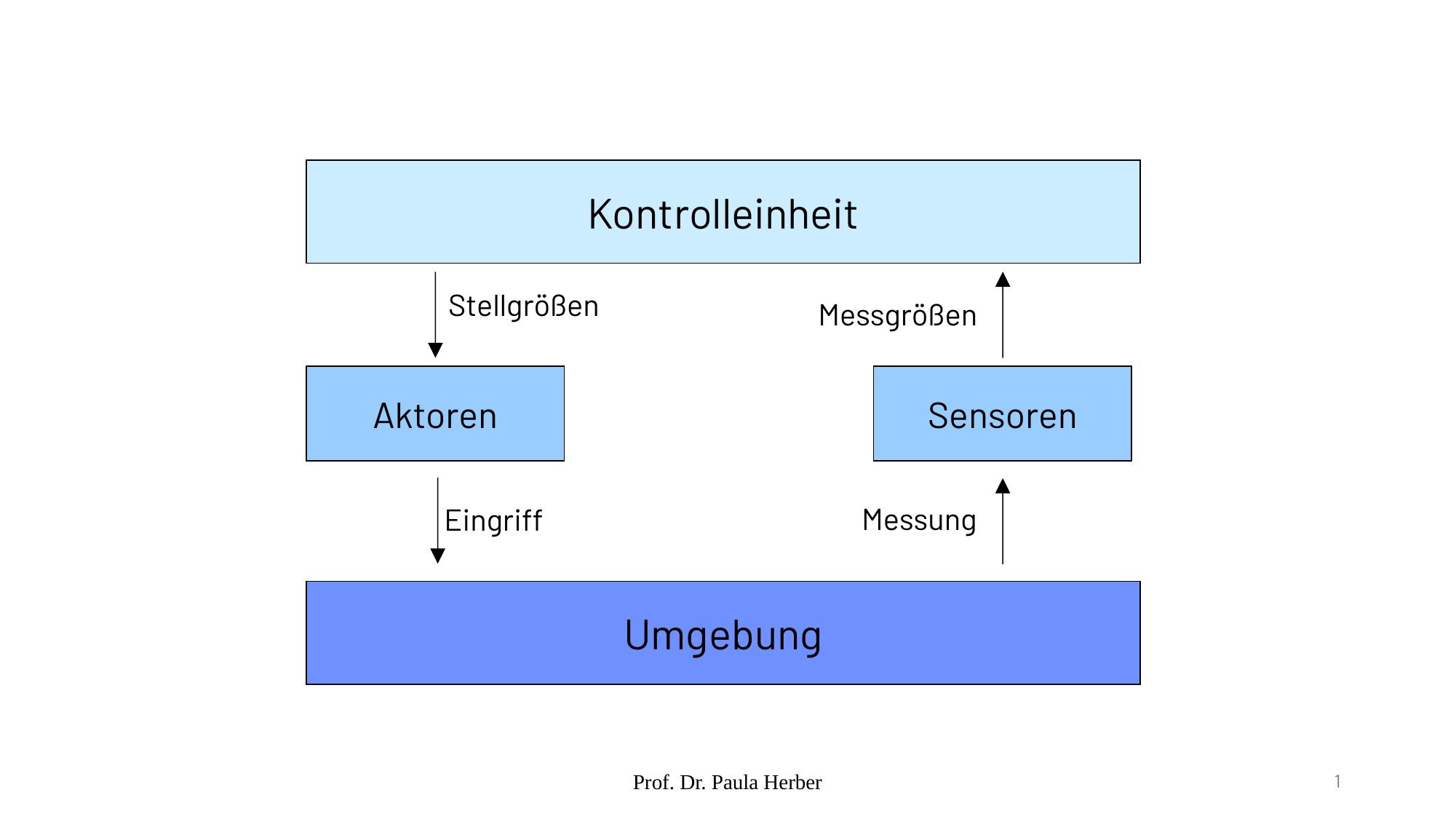

Kontrolleinheit

Stellgrößen
Messgrößen
Aktoren
Sensoren

Messung
Eingriff
Umgebung
Prof. Dr. Paula Herber
1